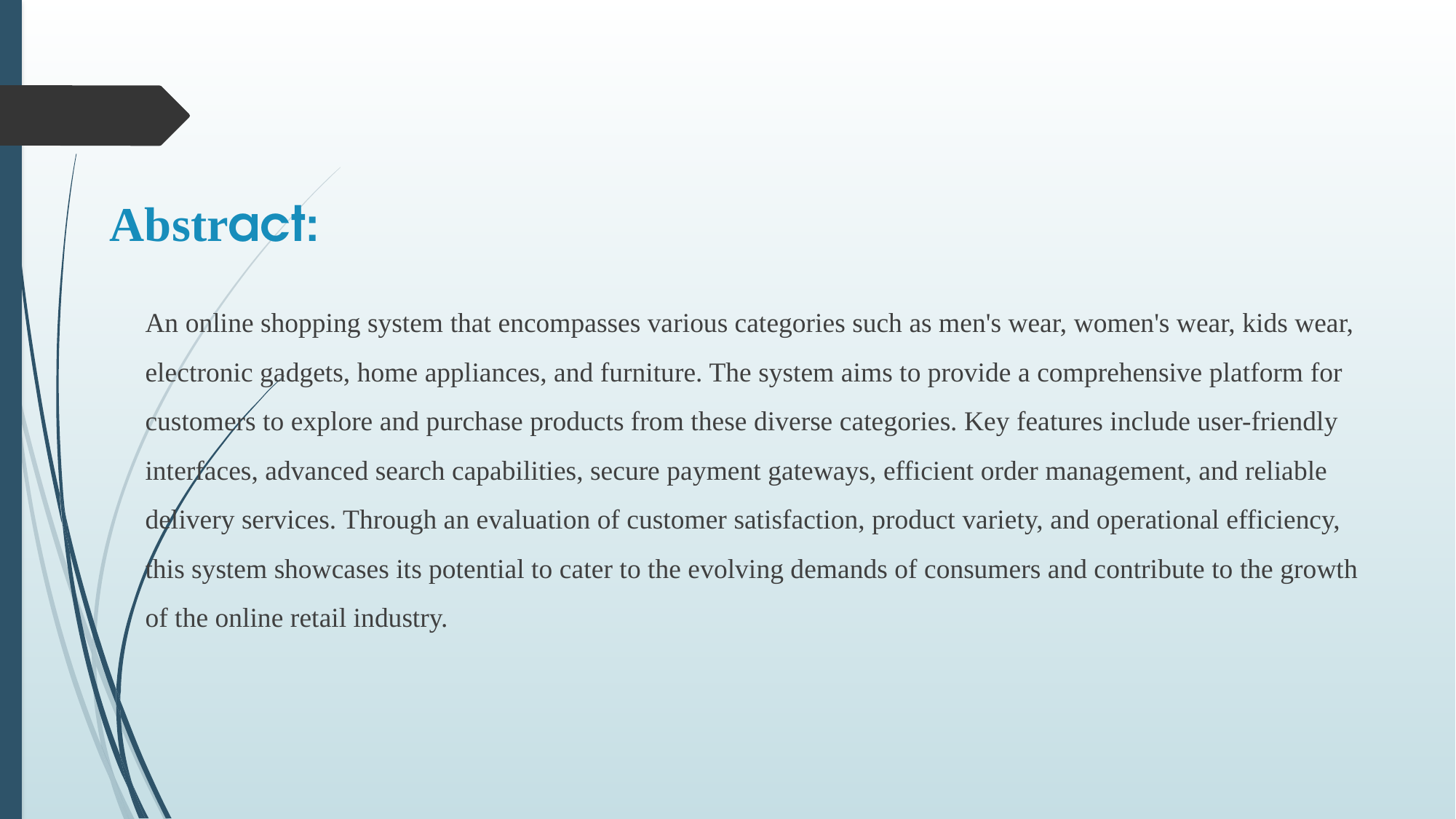

# Abstract:
An online shopping system that encompasses various categories such as men's wear, women's wear, kids wear, electronic gadgets, home appliances, and furniture. The system aims to provide a comprehensive platform for customers to explore and purchase products from these diverse categories. Key features include user-friendly interfaces, advanced search capabilities, secure payment gateways, efficient order management, and reliable delivery services. Through an evaluation of customer satisfaction, product variety, and operational efficiency, this system showcases its potential to cater to the evolving demands of consumers and contribute to the growth of the online retail industry.